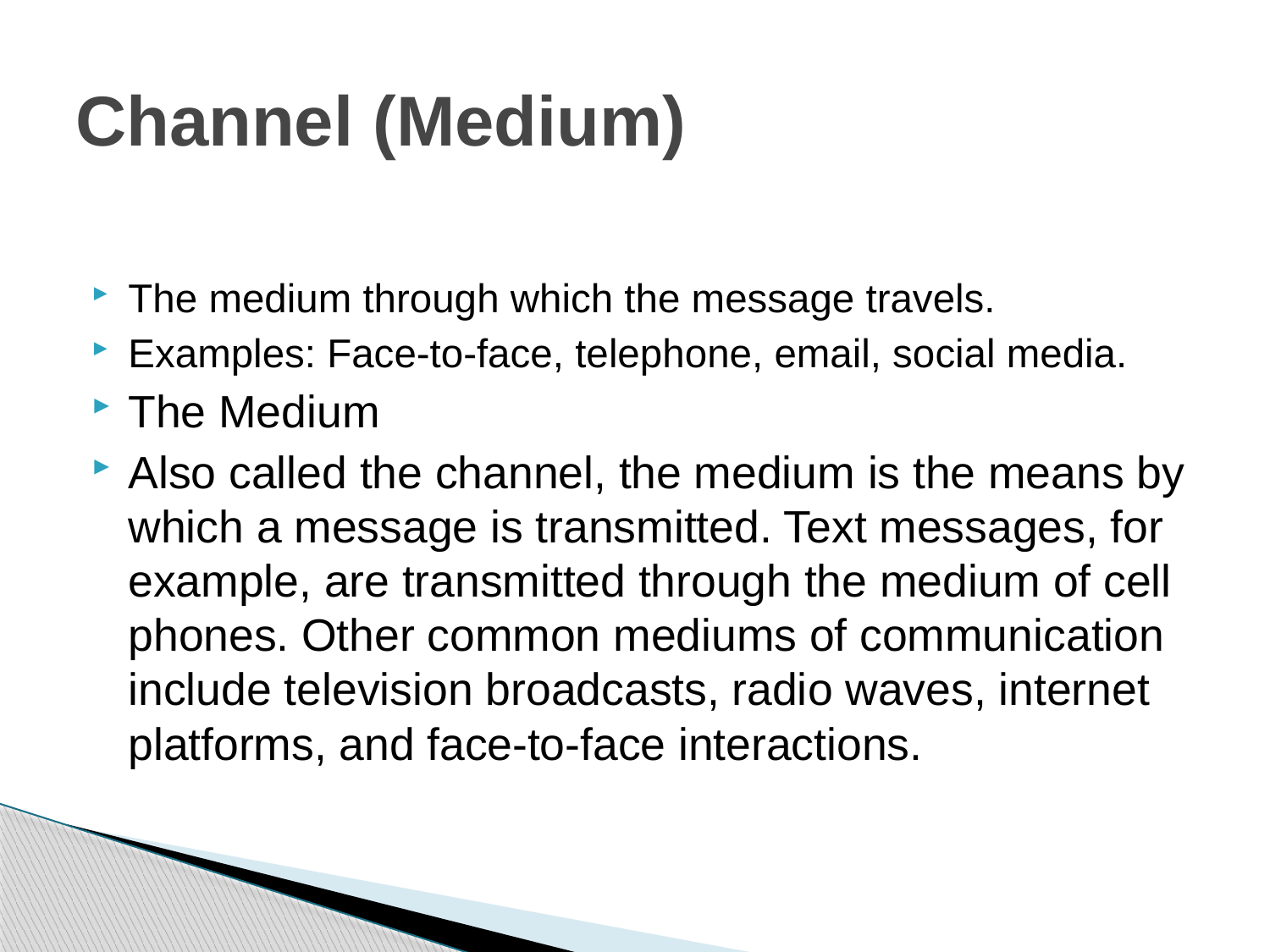

# Channel (Medium)

The medium through which the message travels.
Examples: Face-to-face, telephone, email, social media.
The Medium
Also called the channel, the medium is the means by which a message is transmitted. Text messages, for example, are transmitted through the medium of cell phones. Other common mediums of communication include television broadcasts, radio waves, internet platforms, and face-to-face interactions.